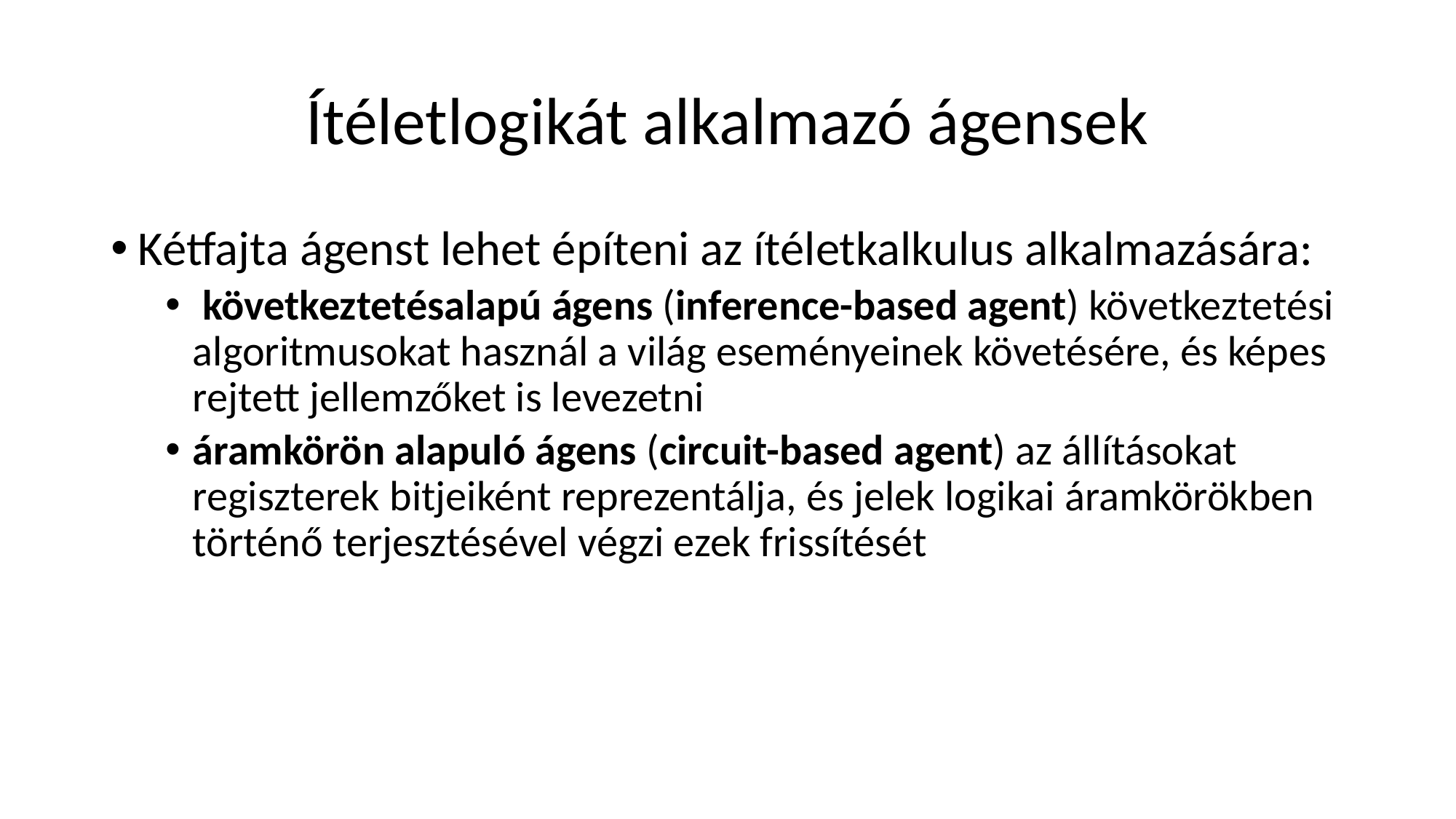

# Ítéletlogikát alkalmazó ágensek
Kétfajta ágenst lehet építeni az ítéletkalkulus alkalmazására:
 következtetésalapú ágens (inference-based agent) következtetési algoritmusokat használ a világ eseményeinek követésére, és képes rejtett jellemzőket is levezetni
áramkörön alapuló ágens (circuit-based agent) az állításokat regiszterek bitjeiként reprezentálja, és jelek logikai áramkörökben történő terjesztésével végzi ezek frissítését